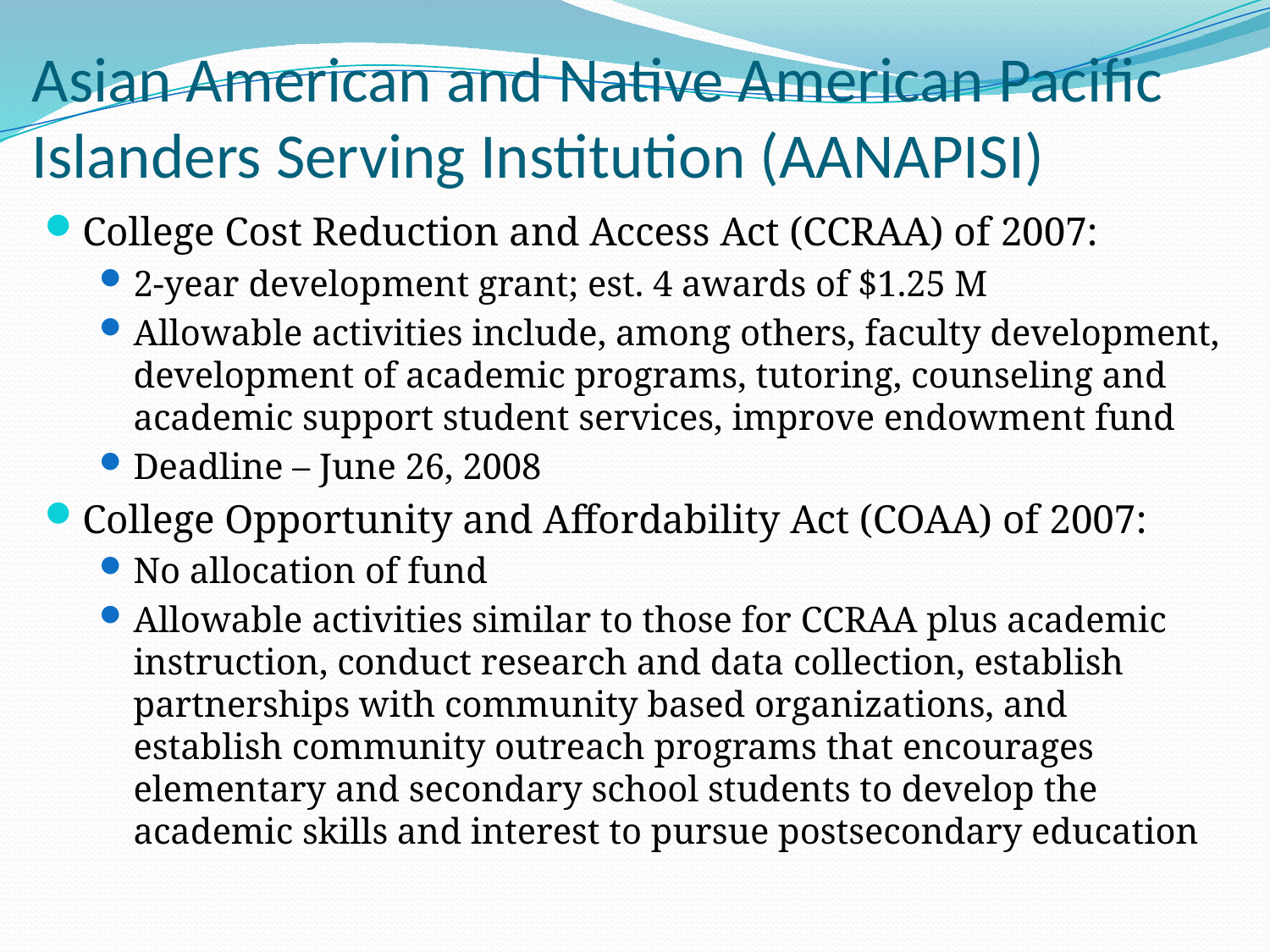

# Asian American and Native American Pacific Islanders Serving Institution (AANAPISI)
College Cost Reduction and Access Act (CCRAA) of 2007:
2-year development grant; est. 4 awards of $1.25 M
Allowable activities include, among others, faculty development, development of academic programs, tutoring, counseling and academic support student services, improve endowment fund
Deadline – June 26, 2008
College Opportunity and Affordability Act (COAA) of 2007:
No allocation of fund
Allowable activities similar to those for CCRAA plus academic instruction, conduct research and data collection, establish partnerships with community based organizations, and establish community outreach programs that encourages elementary and secondary school students to develop the academic skills and interest to pursue postsecondary education